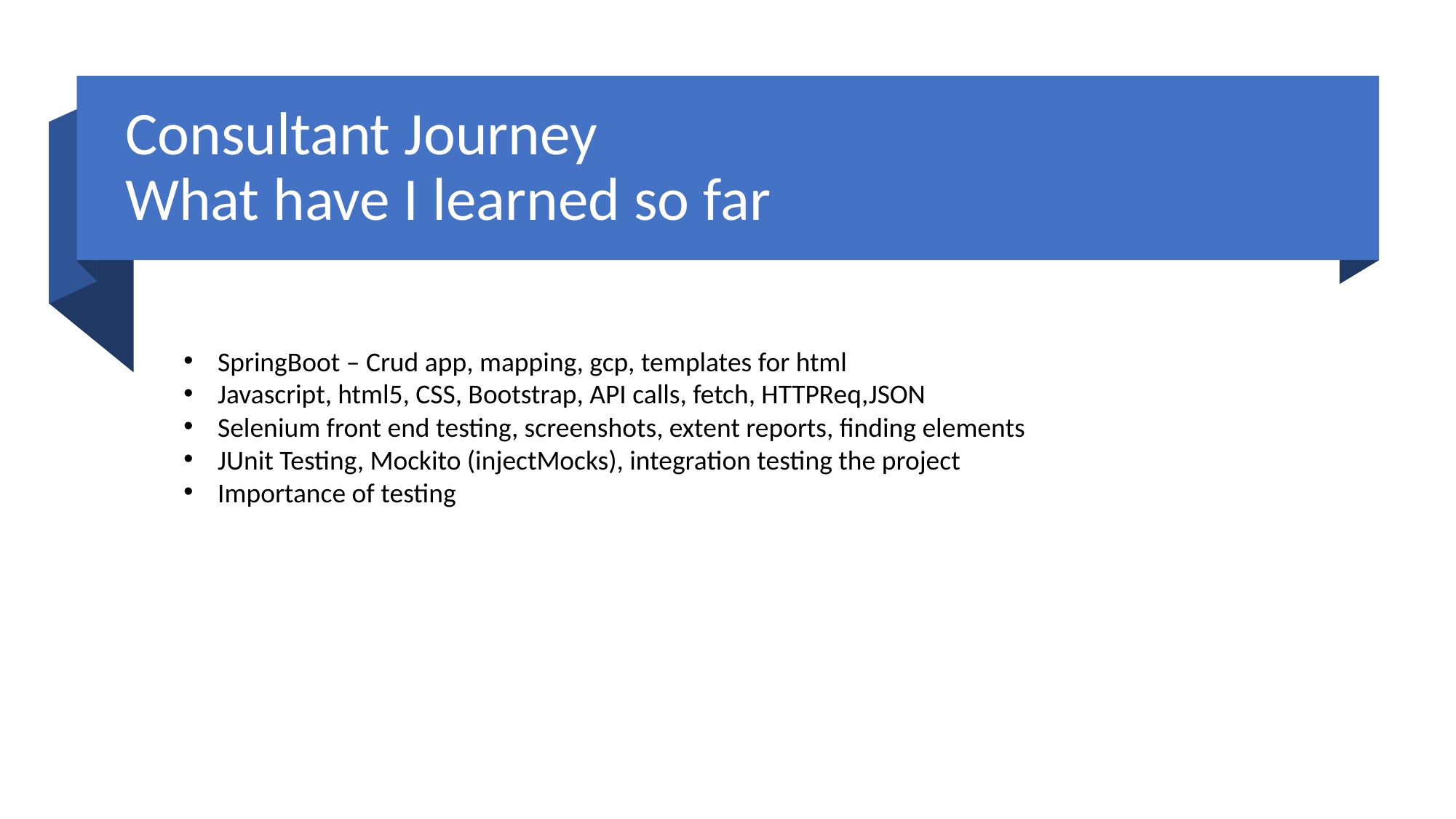

# Consultant Journey What have I learned so far

SpringBoot – Crud app, mapping, gcp, templates for html
Javascript, html5, CSS, Bootstrap, API calls, fetch, HTTPReq,JSON
Selenium front end testing, screenshots, extent reports, finding elements
JUnit Testing, Mockito (injectMocks), integration testing the project
Importance of testing